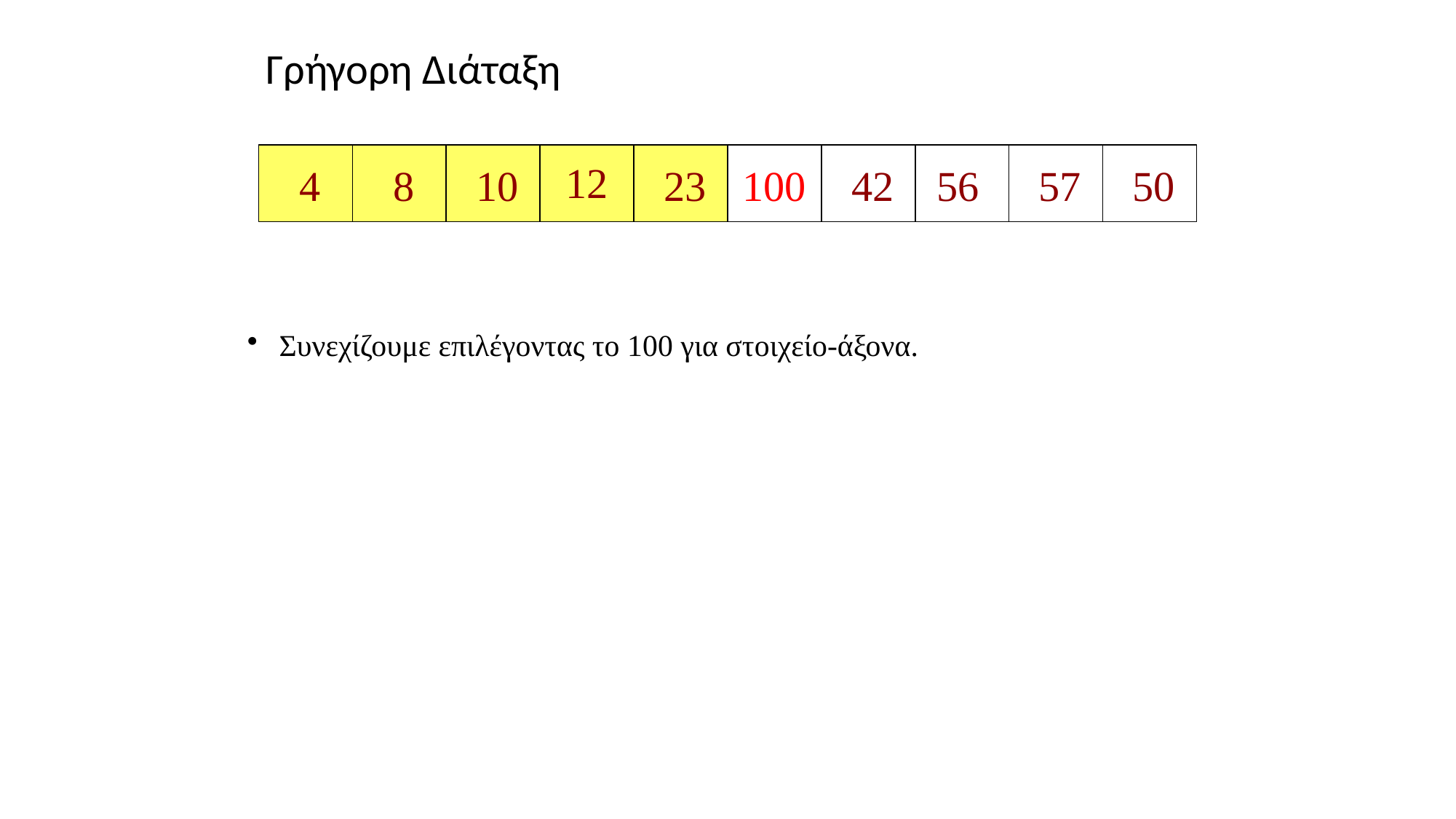

# Γρήγορη Διάταξη

12
4
8
10
23
100
42
56
57
50
Συνεχίζουμε επιλέγοντας το 100 για στοιχείο-άξονα.